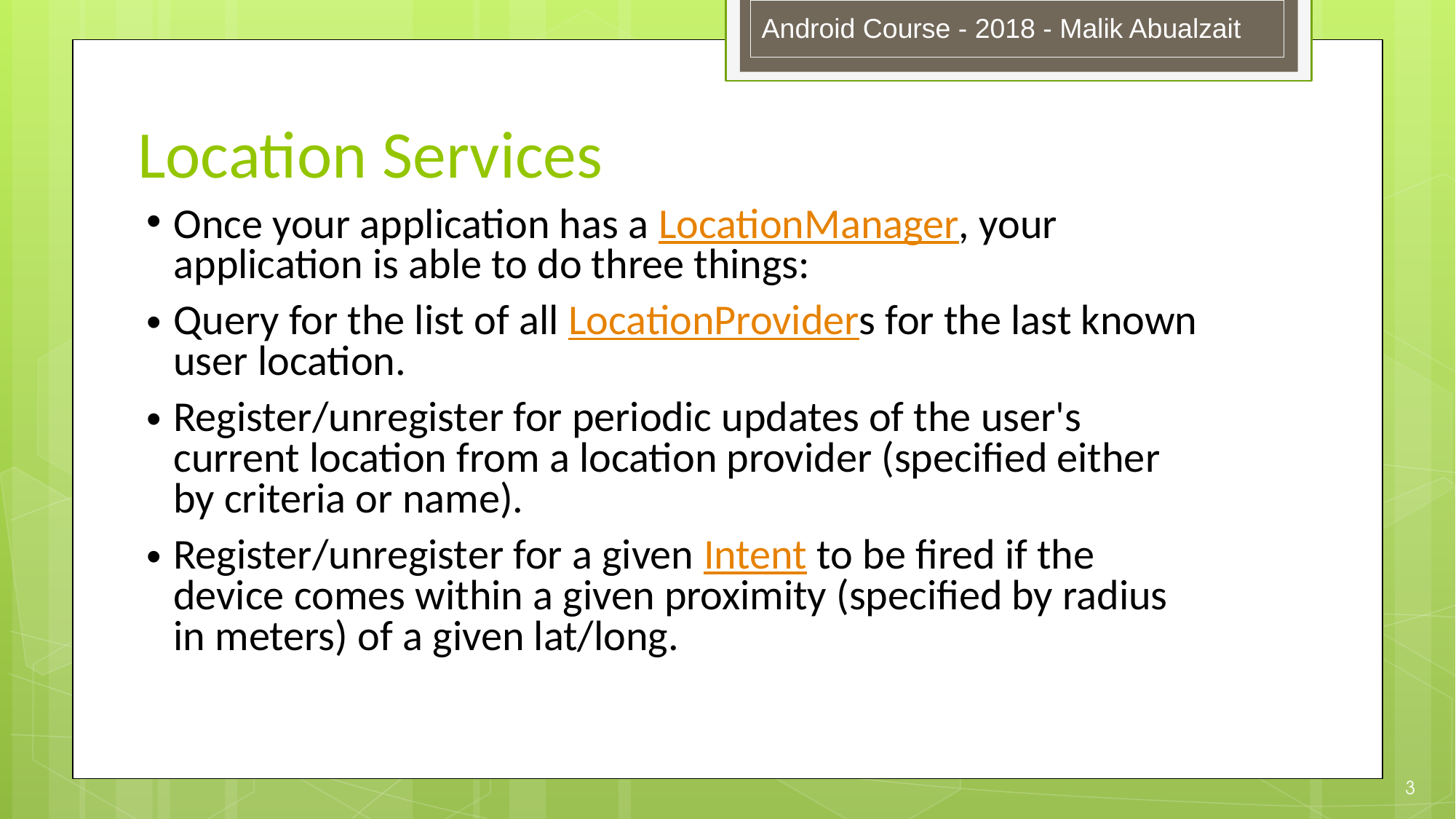

Android Course - 2018 - Malik Abualzait
# Location Services
Once your application has a LocationManager, your application is able to do three things:
Query for the list of all LocationProviders for the last known user location.
Register/unregister for periodic updates of the user's current location from a location provider (specified either by criteria or name).
Register/unregister for a given Intent to be fired if the device comes within a given proximity (specified by radius in meters) of a given lat/long.

3